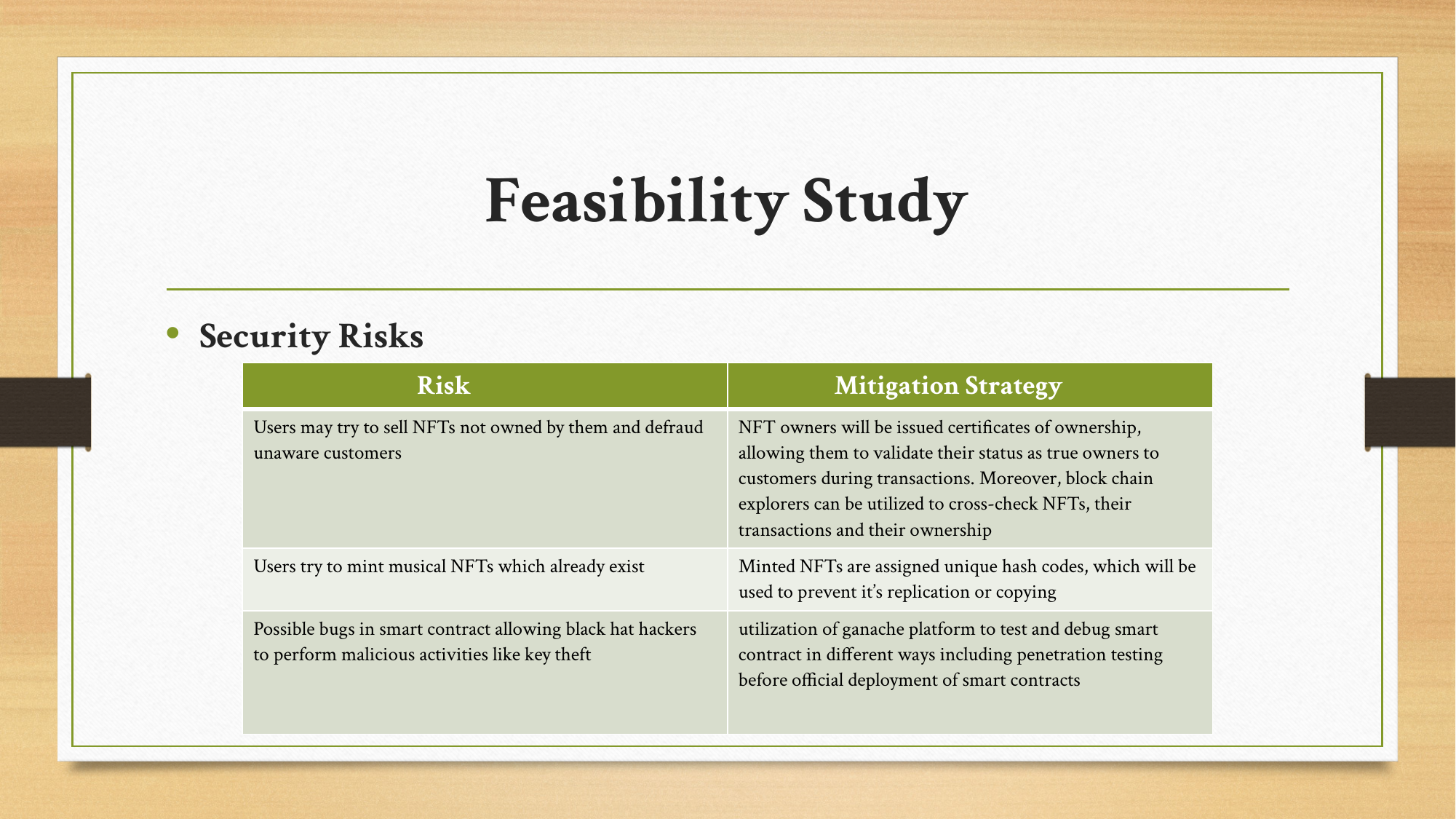

# Feasibility Study
Security Risks

| Risk | Mitigation Strategy |
| --- | --- |
| Users may try to sell NFTs not owned by them and defraud unaware customers | NFT owners will be issued certificates of ownership, allowing them to validate their status as true owners to customers during transactions. Moreover, block chain explorers can be utilized to cross-check NFTs, their transactions and their ownership |
| Users try to mint musical NFTs which already exist | Minted NFTs are assigned unique hash codes, which will be used to prevent it’s replication or copying |
| Possible bugs in smart contract allowing black hat hackers to perform malicious activities like key theft | utilization of ganache platform to test and debug smart contract in different ways including penetration testing before official deployment of smart contracts |